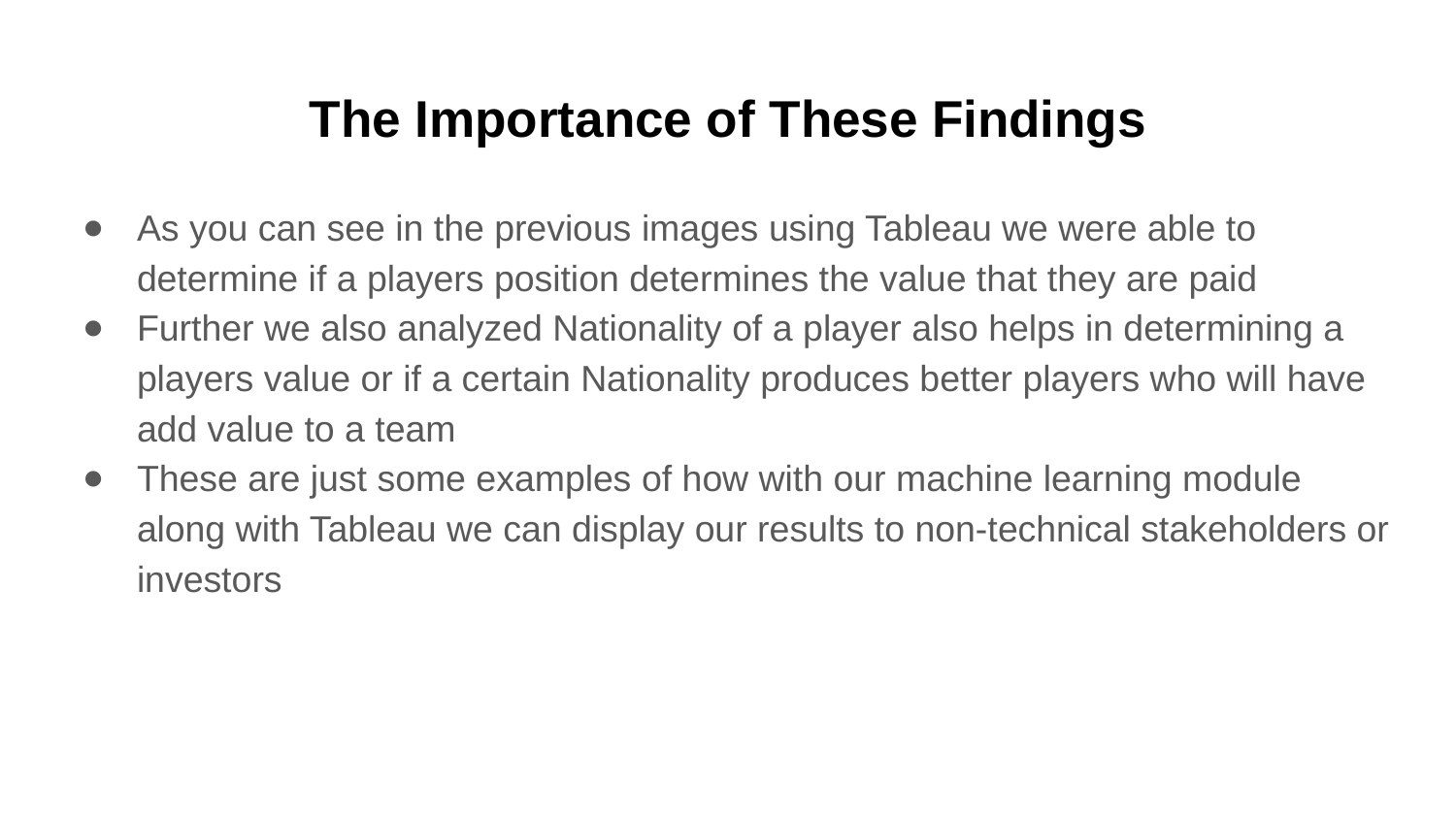

# The Importance of These Findings
As you can see in the previous images using Tableau we were able to determine if a players position determines the value that they are paid
Further we also analyzed Nationality of a player also helps in determining a players value or if a certain Nationality produces better players who will have add value to a team
These are just some examples of how with our machine learning module along with Tableau we can display our results to non-technical stakeholders or investors